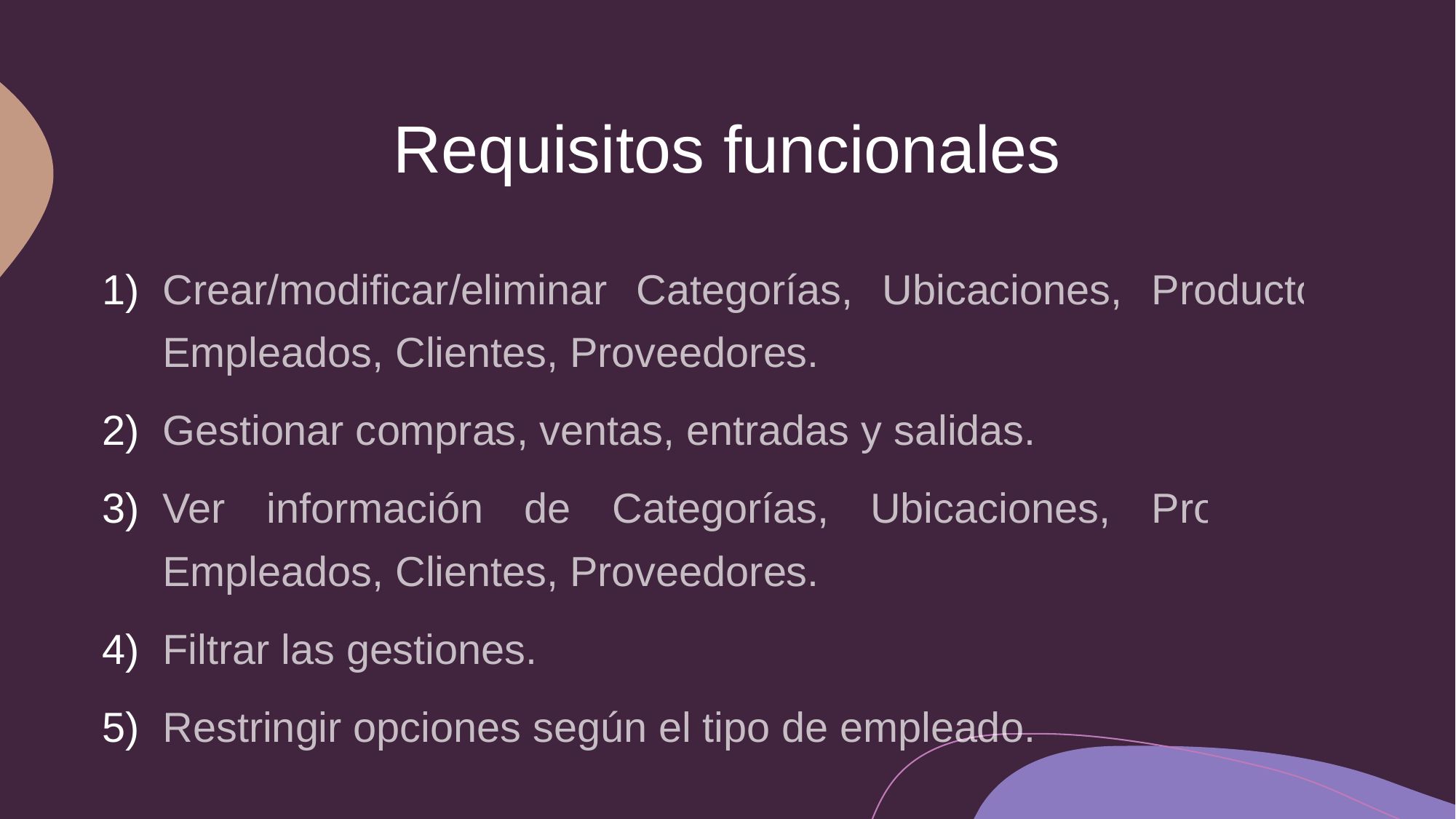

# Requisitos funcionales
Crear/modificar/eliminar Categorías, Ubicaciones, Productos, Empleados, Clientes, Proveedores.
Gestionar compras, ventas, entradas y salidas.
Ver información de Categorías, Ubicaciones, Productos, Empleados, Clientes, Proveedores.
Filtrar las gestiones.
Restringir opciones según el tipo de empleado.